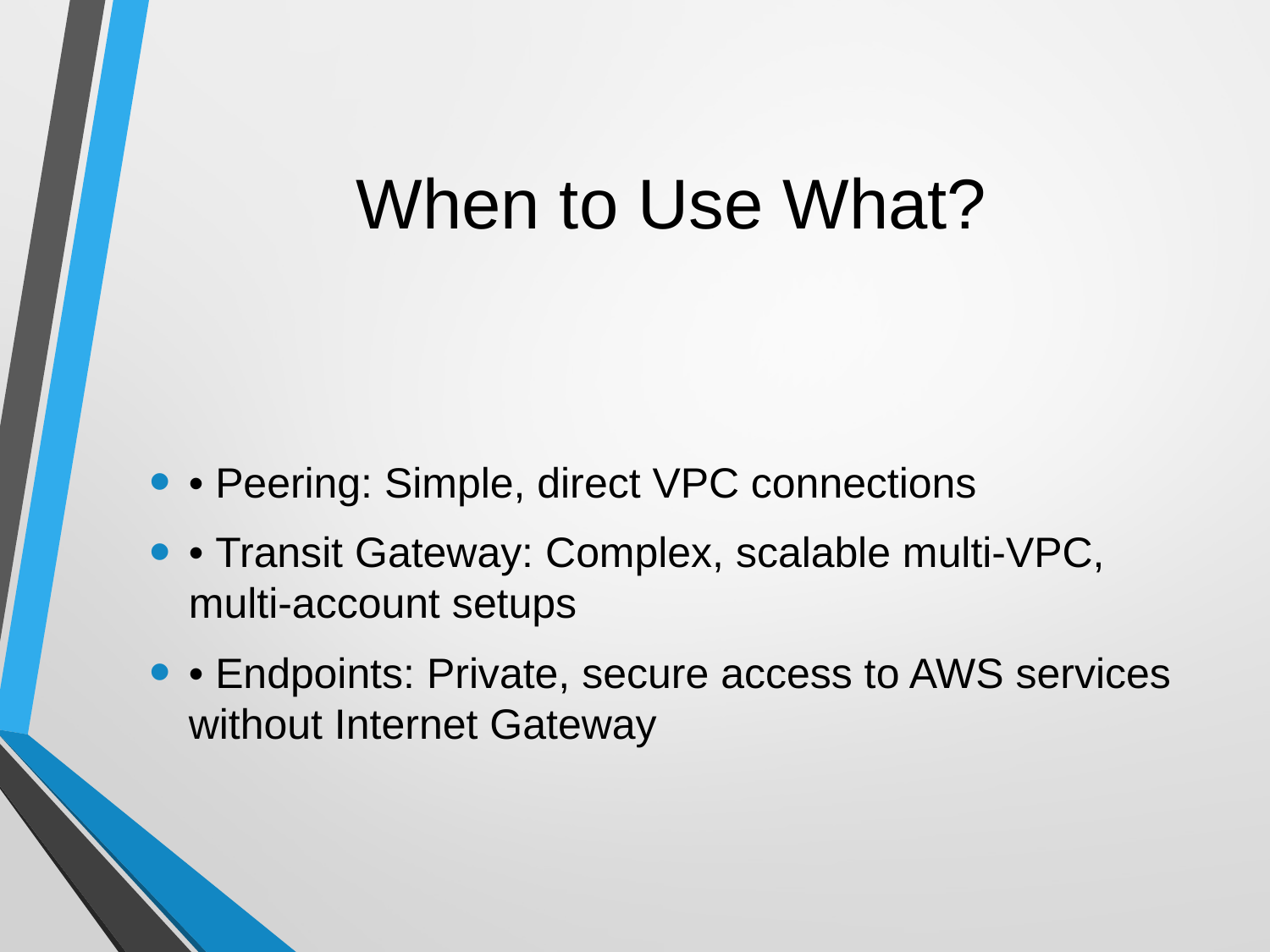

# When to Use What?
• Peering: Simple, direct VPC connections
• Transit Gateway: Complex, scalable multi-VPC, multi-account setups
• Endpoints: Private, secure access to AWS services without Internet Gateway